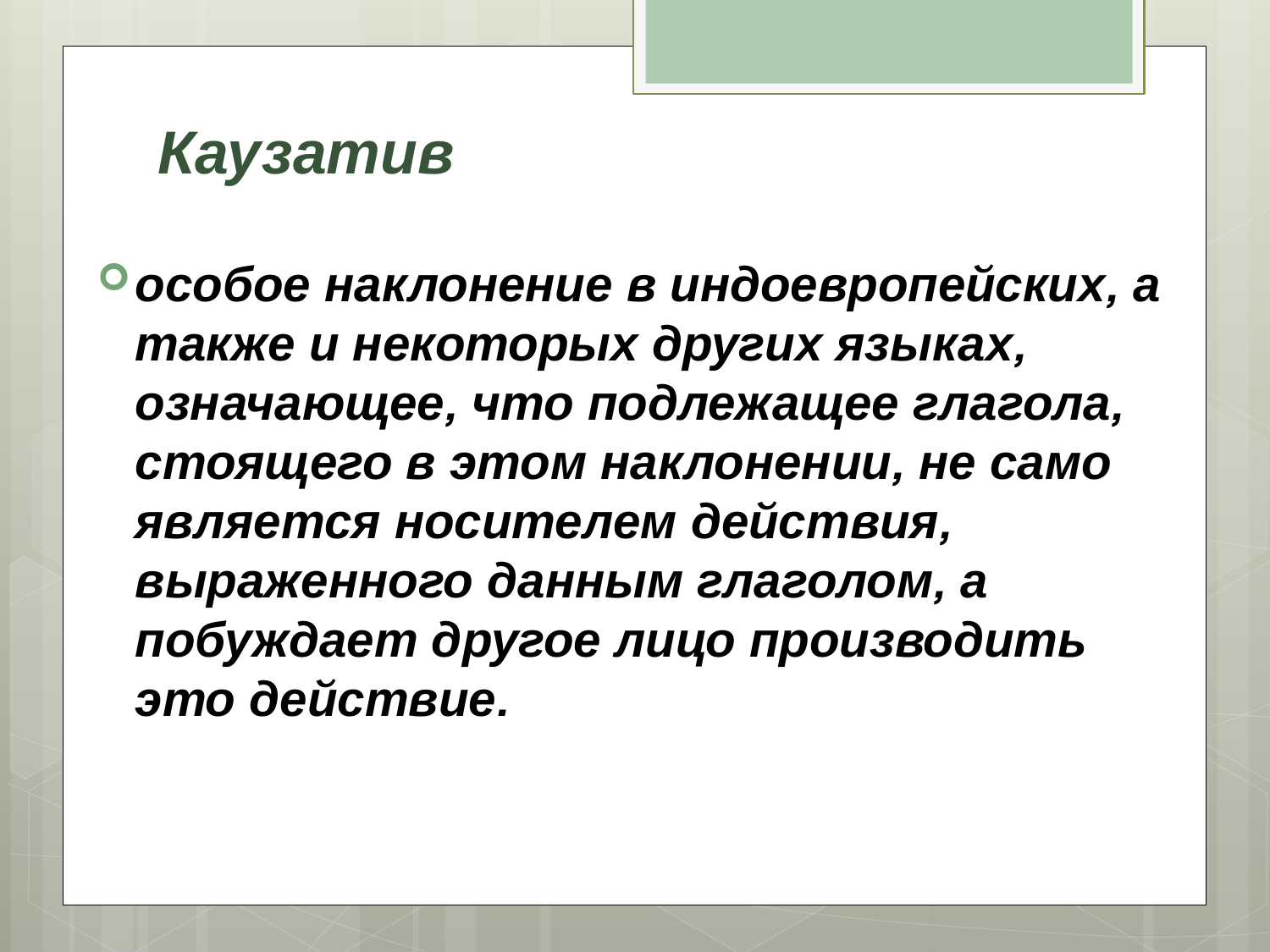

# Каузатив
особое наклонение в индоевропейских, а также и некоторых других языках, означающее, что подлежащее глагола, стоящего в этом наклонении, не само является носителем действия, выраженного данным глаголом, а побуждает другое лицо производить это действие.